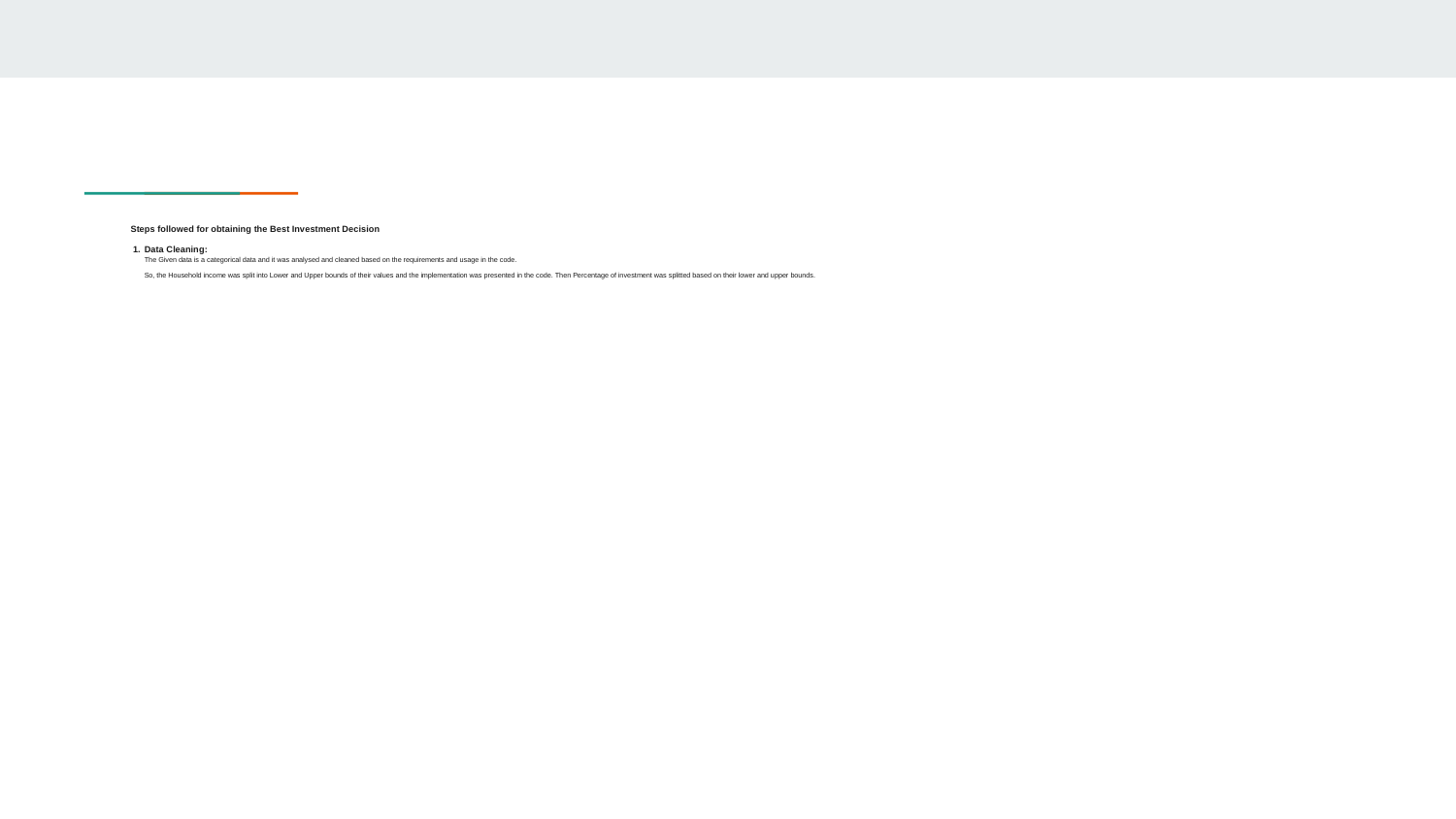

# Steps followed for obtaining the Best Investment Decision

Data Cleaning:
	The Given data is a categorical data and it was analysed and cleaned based on the requirements and usage in the code.

So, the Household income was split into Lower and Upper bounds of their values and the implementation was presented in the code. Then Percentage of investment was splitted based on their lower and upper bounds.